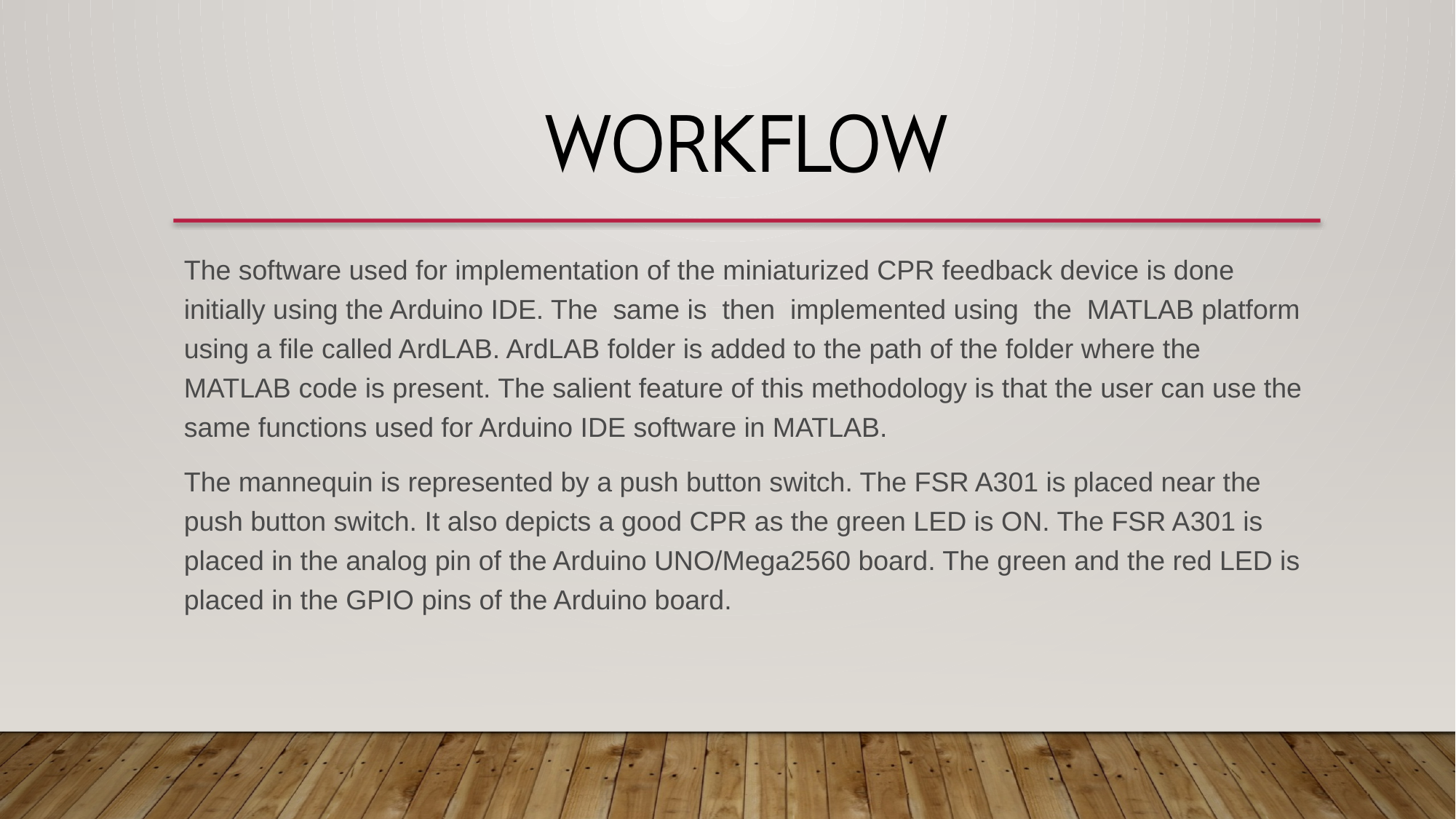

workflow
The software used for implementation of the miniaturized CPR feedback device is done initially using the Arduino IDE. The  same is  then  implemented using  the  MATLAB platform using a file called ArdLAB. ArdLAB folder is added to the path of the folder where the MATLAB code is present. The salient feature of this methodology is that the user can use the same functions used for Arduino IDE software in MATLAB.
The mannequin is represented by a push button switch. The FSR A301 is placed near the push button switch. It also depicts a good CPR as the green LED is ON. The FSR A301 is placed in the analog pin of the Arduino UNO/Mega2560 board. The green and the red LED is placed in the GPIO pins of the Arduino board.